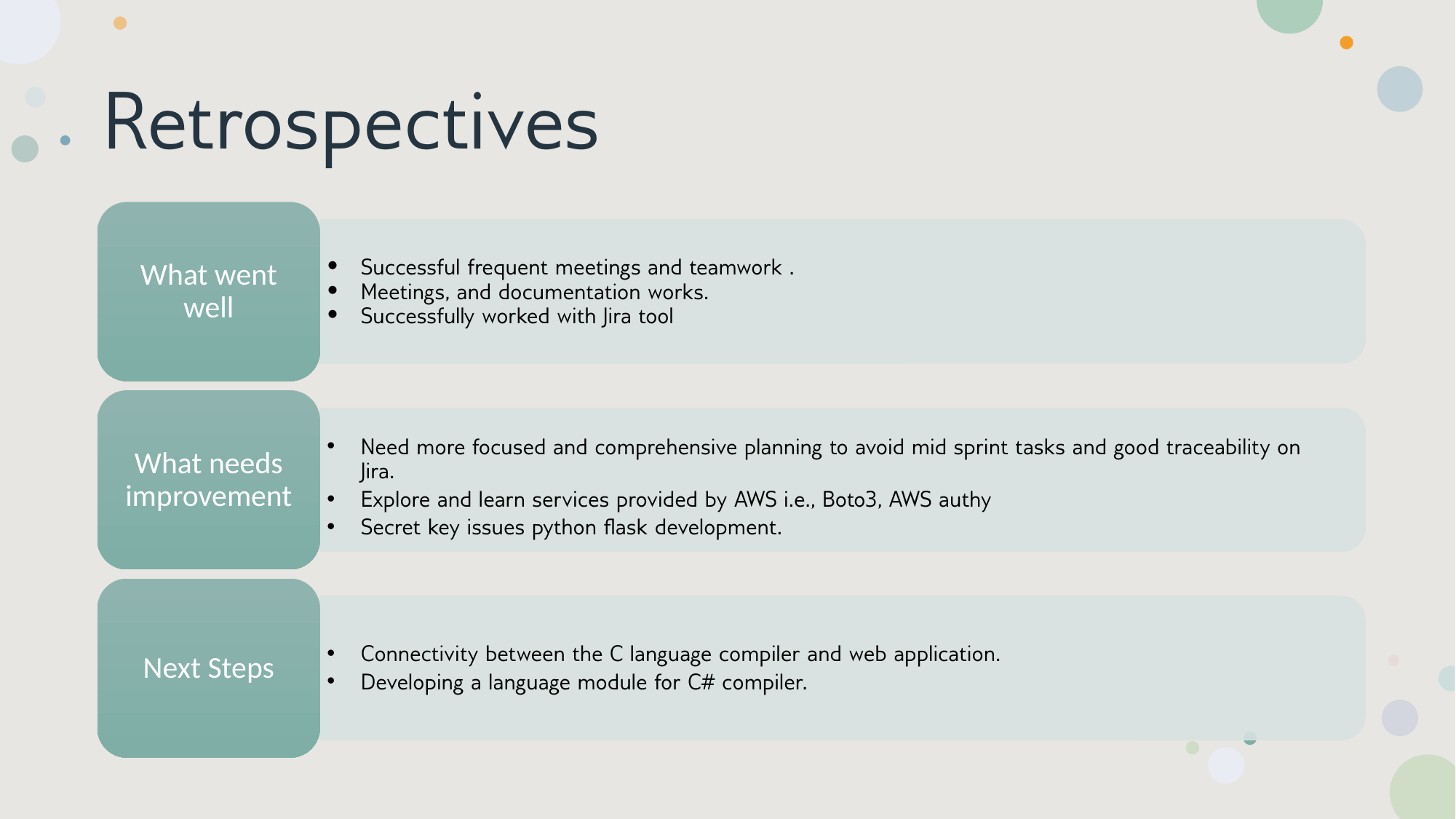

# Retrospectives

What went well

Successful frequent meetings and teamwork .
Meetings, and documentation works.
Successfully worked with Jira tool

What needs improvement

Need more focused and comprehensive planning to avoid mid sprint tasks and good traceability on Jira.
Explore and learn services provided by AWS i.e., Boto3, AWS authy
Secret key issues python flask development.

Next Steps

Connectivity between the C language compiler and web application.
Developing a language module for C# compiler.